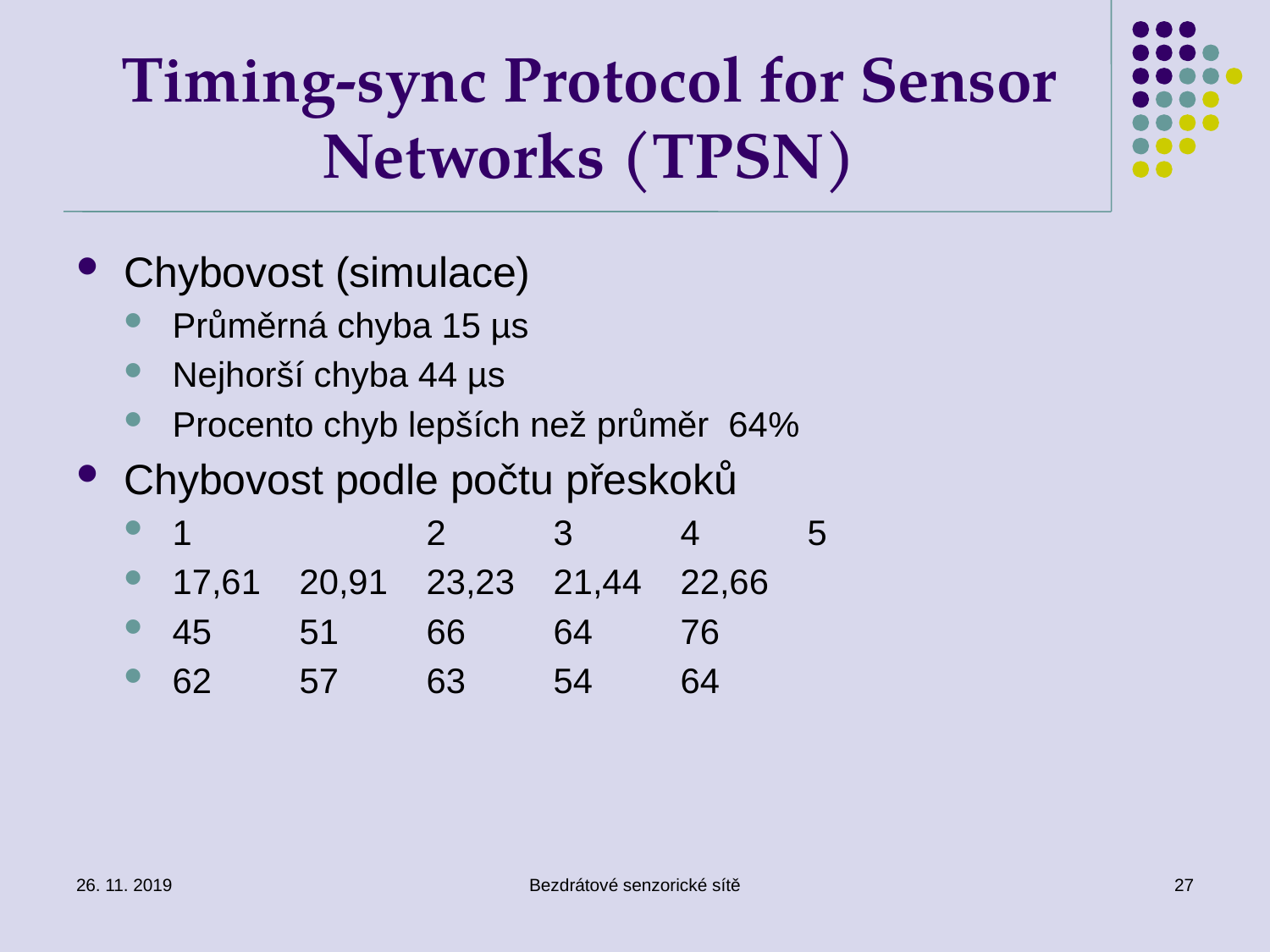

# Timing-sync Protocol for Sensor Networks (TPSN)
Chybovost (simulace)
Průměrná chyba 15 µs
Nejhorší chyba 44 µs
Procento chyb lepších než průměr  64%
Chybovost podle počtu přeskoků
1		2	3	4	5
17,61	20,91	23,23	21,44	22,66
45	51	66	64	76
62	57	63	54	64

26. 11. 2019
Bezdrátové senzorické sítě
27